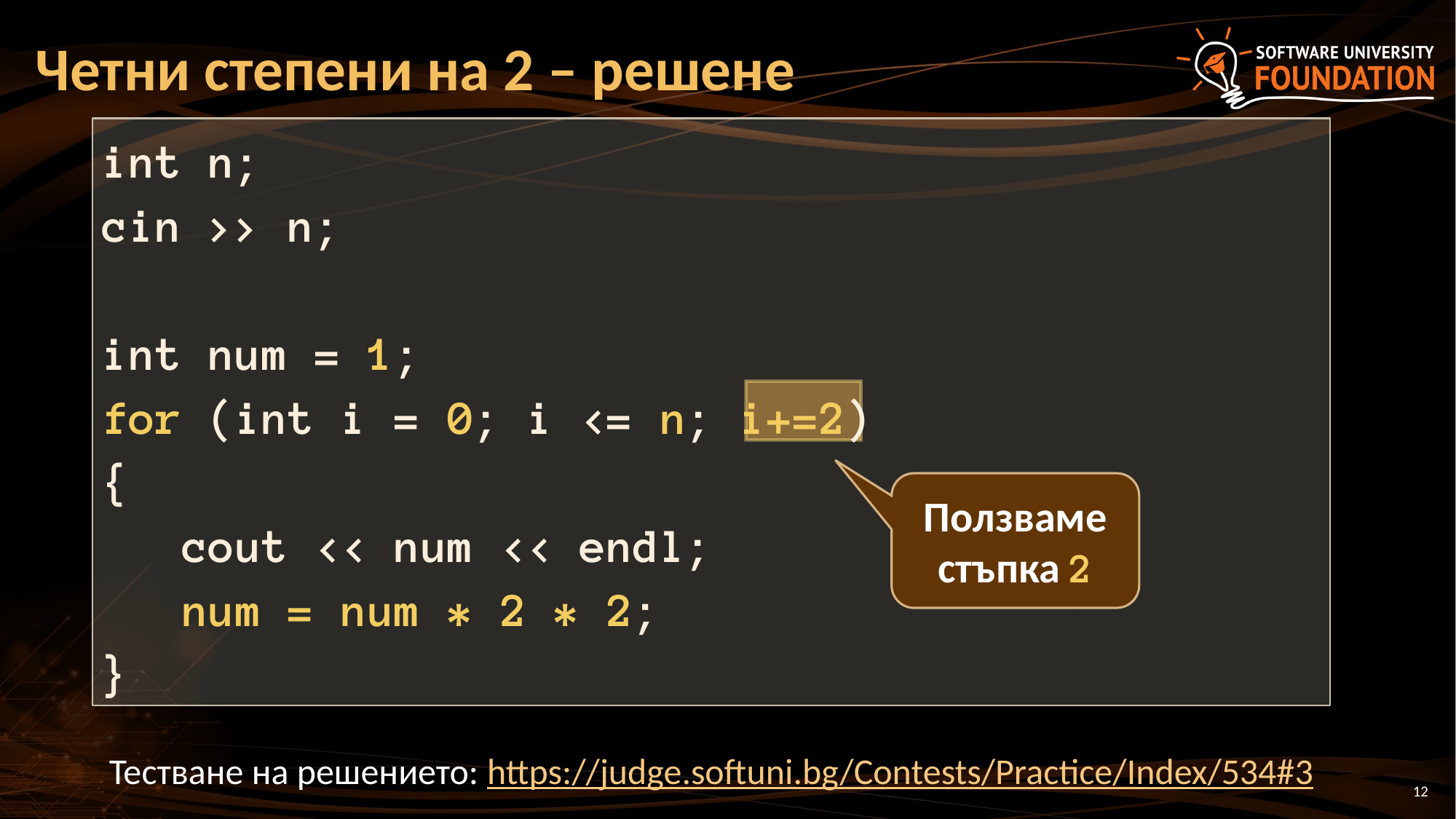

# Четни степени на 2 – решене
int n;
cin >> n;

int num = 1;
for (int i = 0; i <= n; i+=2)
{
   cout << num << endl;
   num = num * 2 * 2;
}

Ползваме стъпка 2
Тестване на решението: https://judge.softuni.bg/Contests/Practice/Index/534#3
12